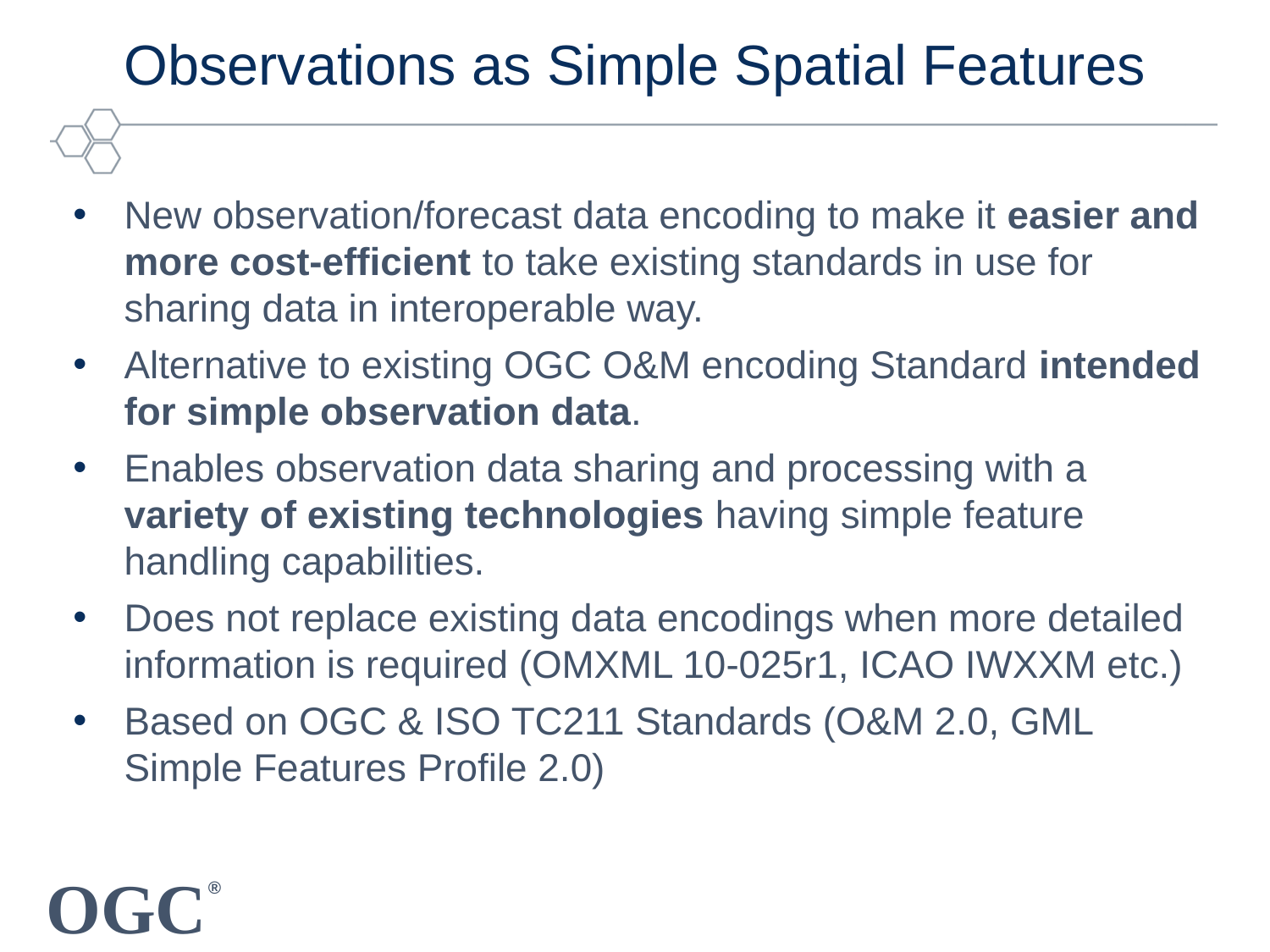

# Observations as Simple Spatial Features
New observation/forecast data encoding to make it easier and more cost-efficient to take existing standards in use for sharing data in interoperable way.
Alternative to existing OGC O&M encoding Standard intended for simple observation data.
Enables observation data sharing and processing with a variety of existing technologies having simple feature handling capabilities.
Does not replace existing data encodings when more detailed information is required (OMXML 10-025r1, ICAO IWXXM etc.)
Based on OGC & ISO TC211 Standards (O&M 2.0, GML Simple Features Profile 2.0)